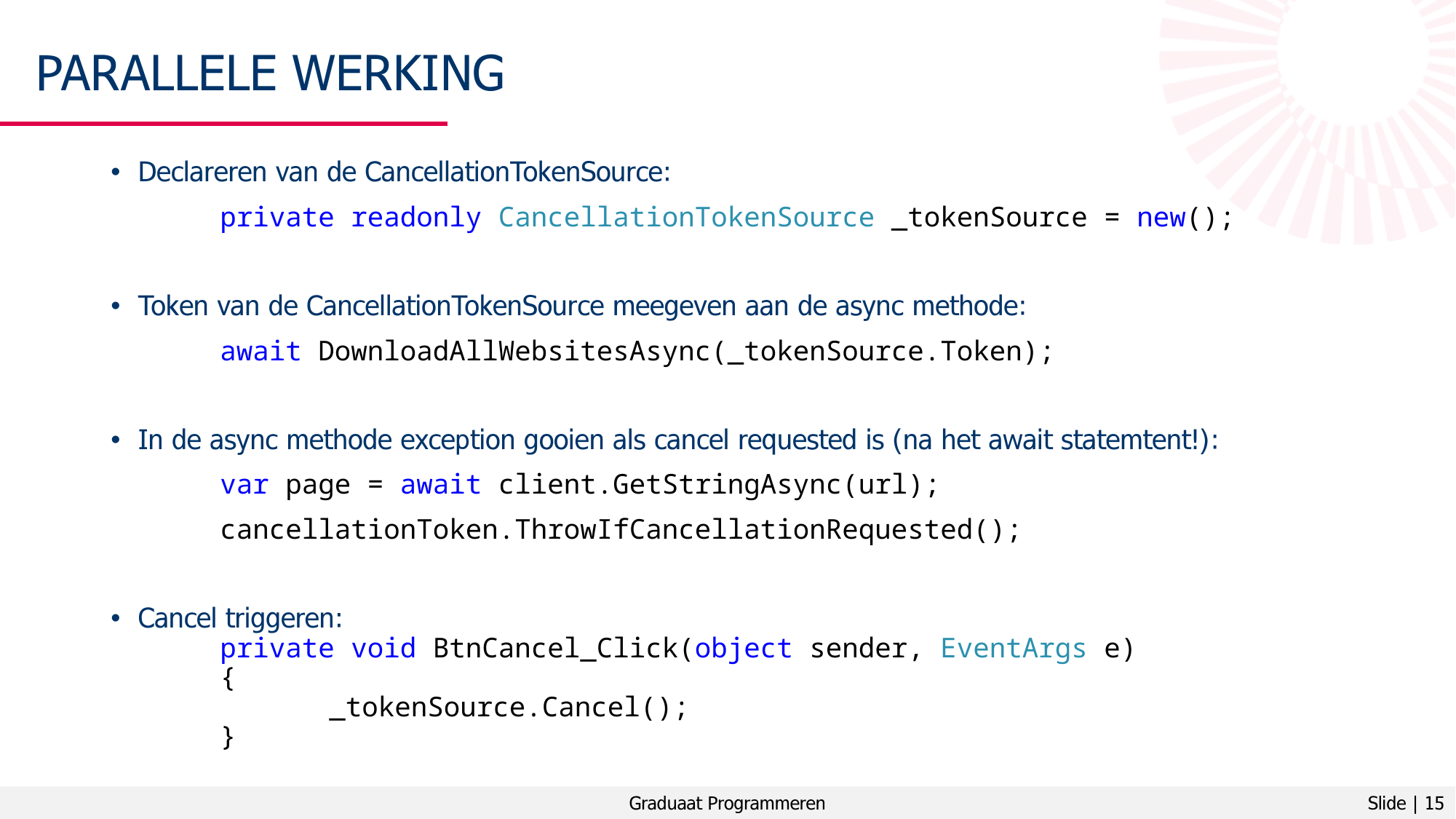

# Parallele werking
Declareren van de CancellationTokenSource:
 	private readonly CancellationTokenSource _tokenSource = new();

Token van de CancellationTokenSource meegeven aan de async methode:
 	await DownloadAllWebsitesAsync(_tokenSource.Token);

In de async methode exception gooien als cancel requested is (na het await statemtent!):
 	var page = await client.GetStringAsync(url);
	cancellationToken.ThrowIfCancellationRequested();

Cancel triggeren:
 	private void BtnCancel_Click(object sender, EventArgs e)
    	{
        	_tokenSource.Cancel();
    	}